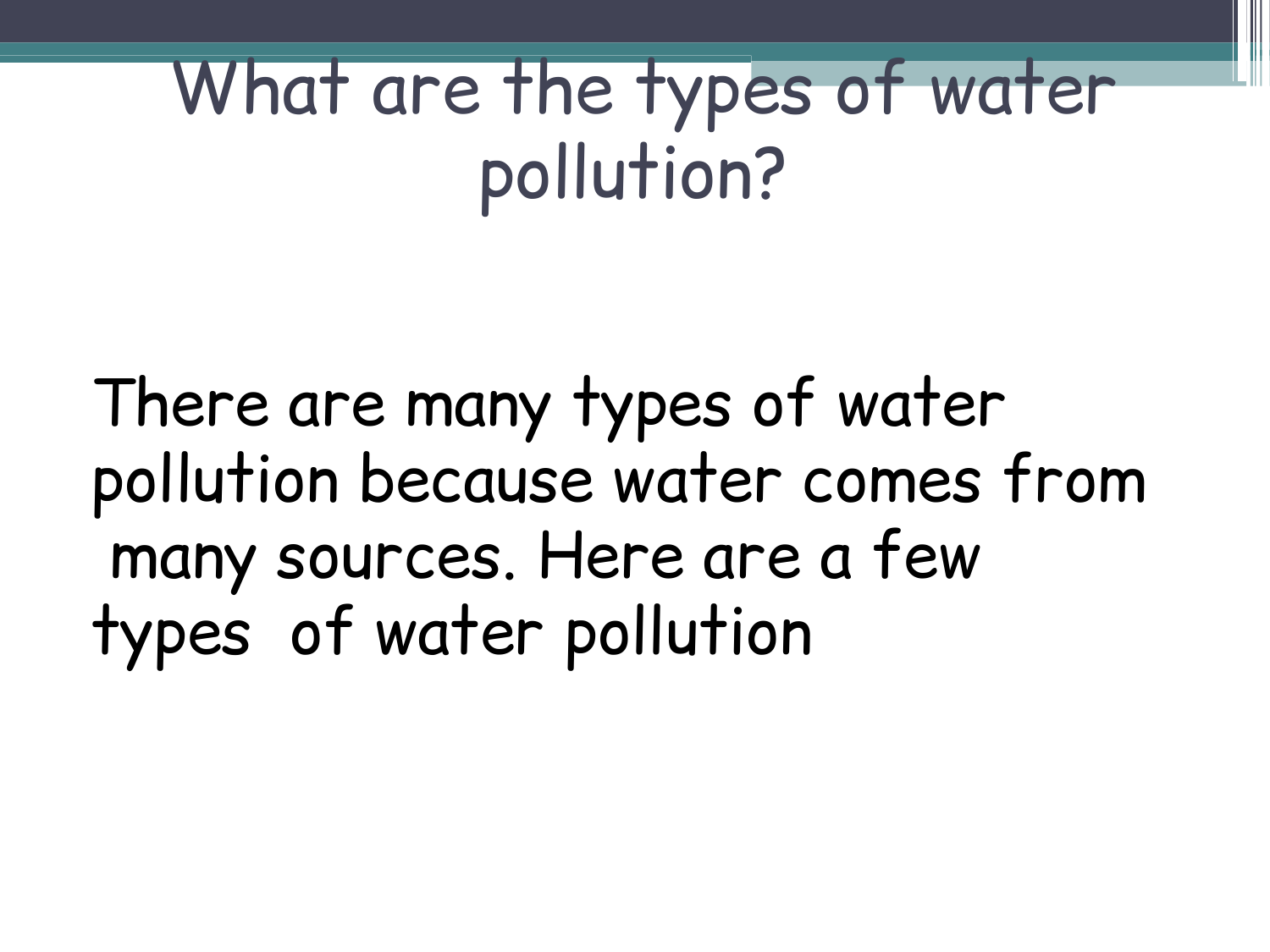

# What are the types of water
pollution?

There are many types of water  pollution because water comes from  many sources. Here are a few types  of water pollution